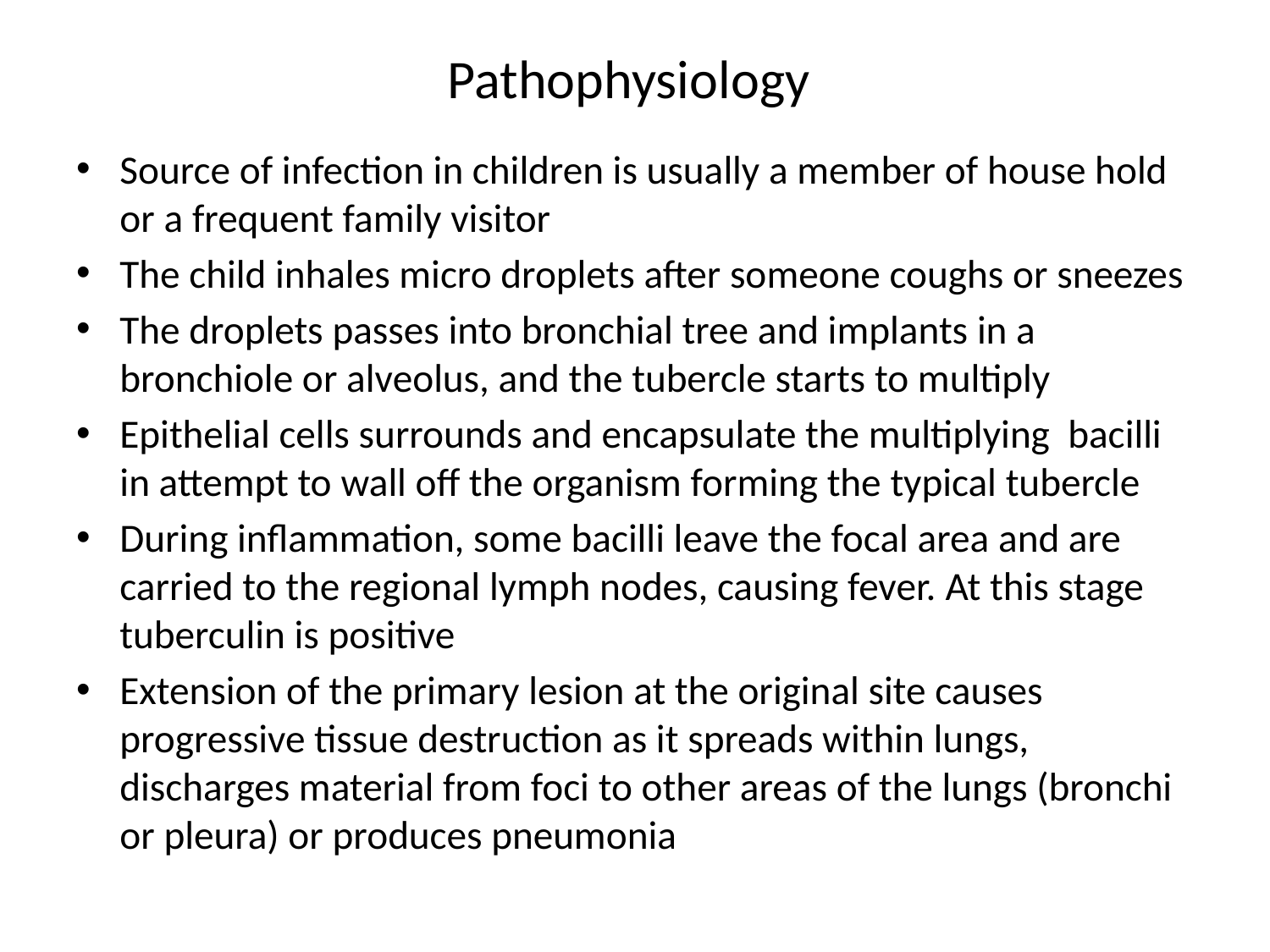

# Pathophysiology
Source of infection in children is usually a member of house hold or a frequent family visitor
The child inhales micro droplets after someone coughs or sneezes
The droplets passes into bronchial tree and implants in a bronchiole or alveolus, and the tubercle starts to multiply
Epithelial cells surrounds and encapsulate the multiplying  bacilli in attempt to wall off the organism forming the typical tubercle
During inflammation, some bacilli leave the focal area and are carried to the regional lymph nodes, causing fever. At this stage tuberculin is positive
Extension of the primary lesion at the original site causes progressive tissue destruction as it spreads within lungs, discharges material from foci to other areas of the lungs (bronchi or pleura) or produces pneumonia